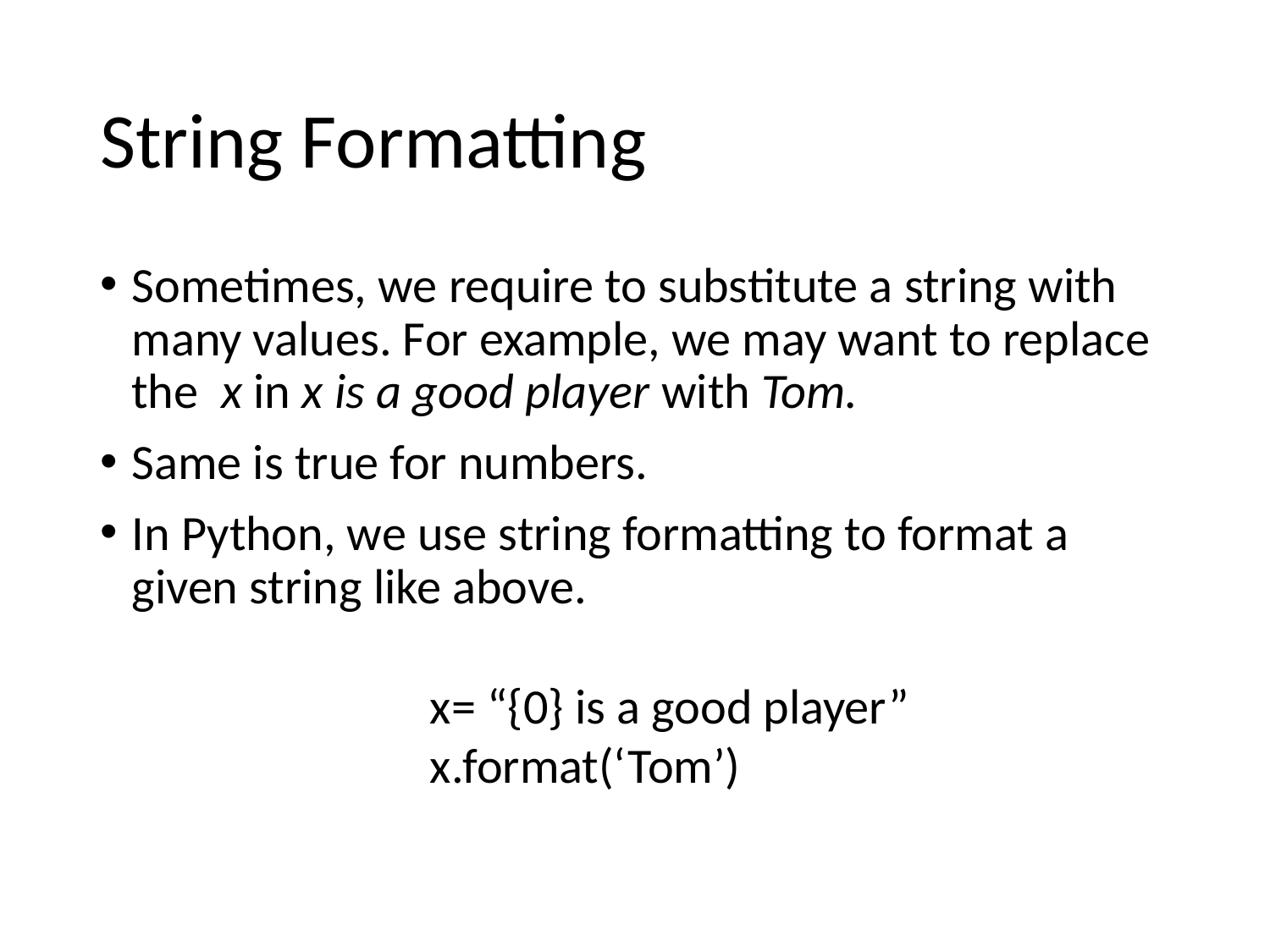

# String Formatting
Sometimes, we require to substitute a string with many values. For example, we may want to replace the  x in x is a good player with Tom.
Same is true for numbers.
In Python, we use string formatting to format a given string like above.

x= “{0} is a good player”
x.format(‘Tom’)